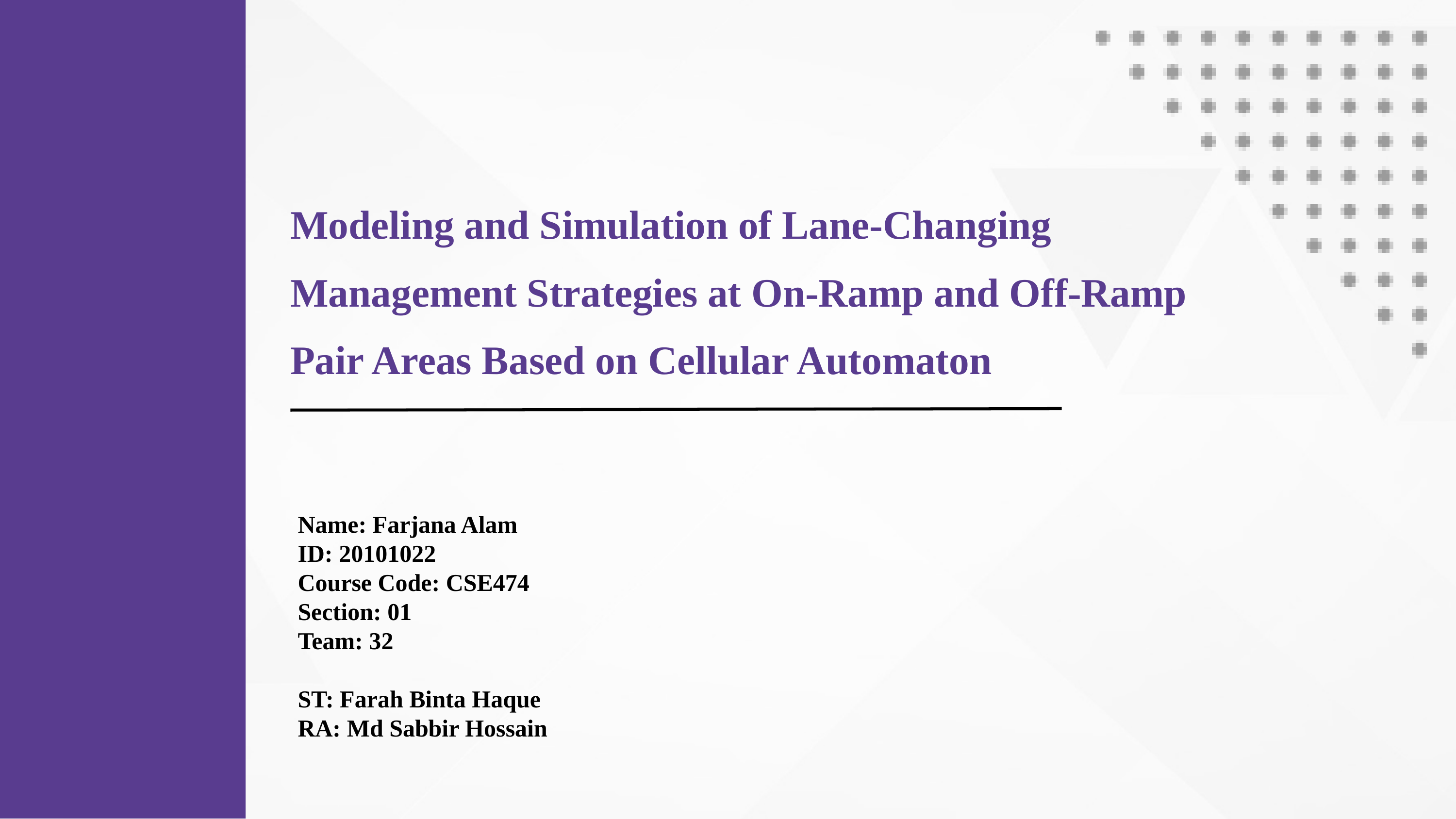

Modeling and Simulation of Lane-Changing Management Strategies at On-Ramp and Off-Ramp Pair Areas Based on Cellular Automaton
Name: Farjana Alam
ID: 20101022
Course Code: CSE474
Section: 01
Team: 32

ST: Farah Binta Haque
RA: Md Sabbir Hossain